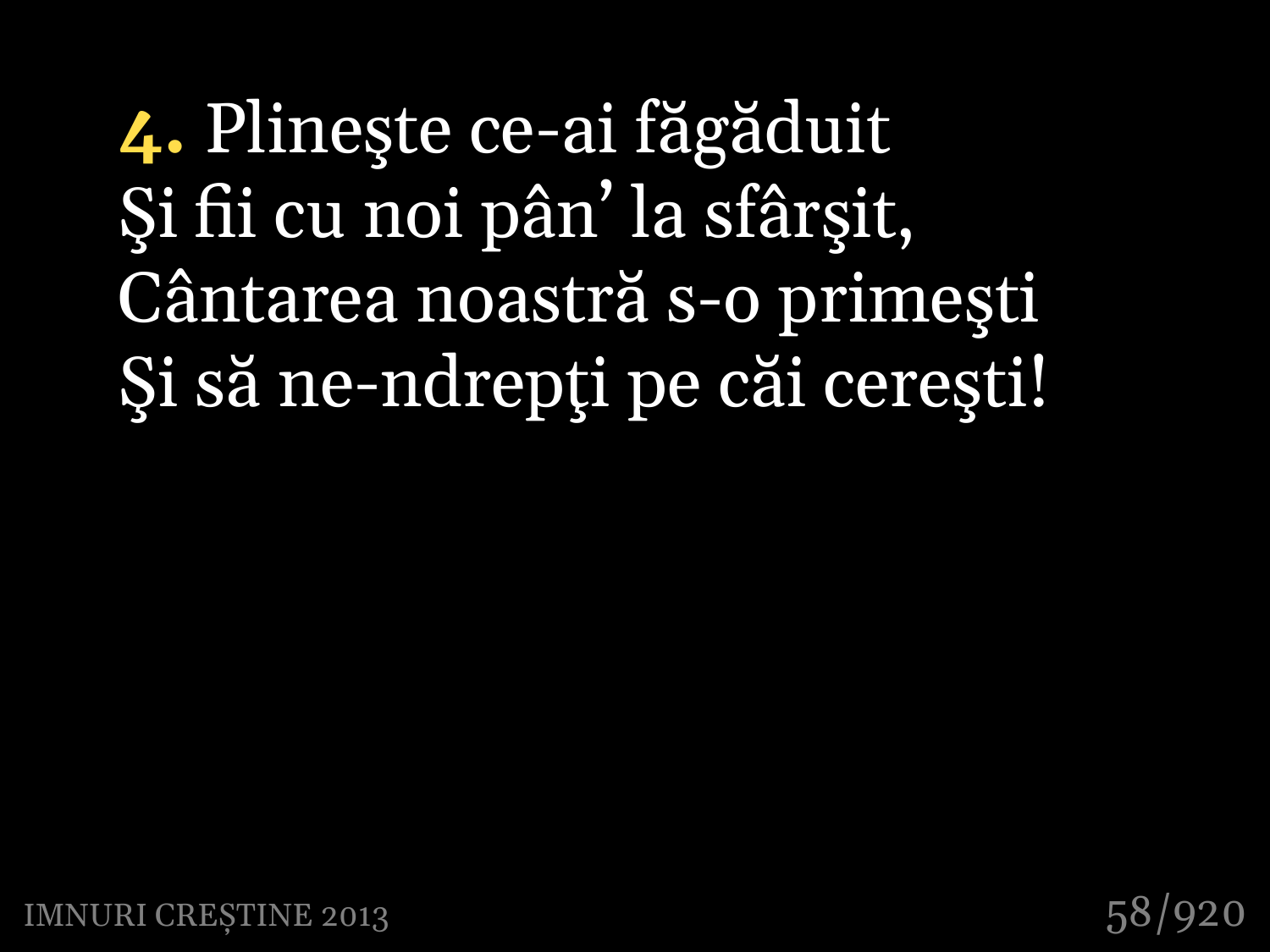

4. Plineşte ce-ai făgăduit
Şi fii cu noi pân’ la sfârşit,
Cântarea noastră s-o primeşti
Şi să ne-ndrepţi pe căi cereşti!
58/920
IMNURI CREȘTINE 2013